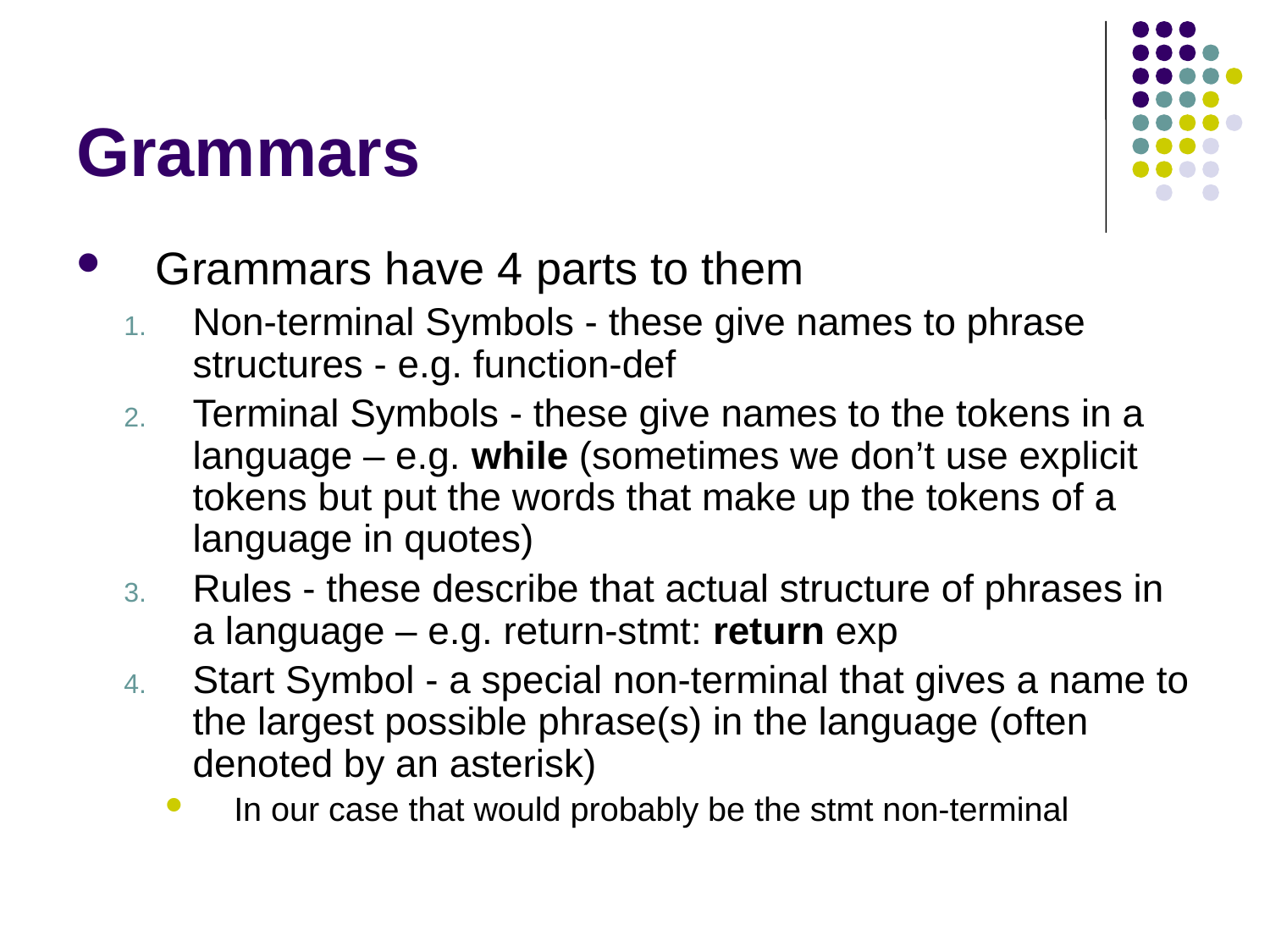

# Grammars
Grammars have 4 parts to them
Non-terminal Symbols - these give names to phrase structures - e.g. function-def
Terminal Symbols - these give names to the tokens in a language – e.g. while (sometimes we don’t use explicit tokens but put the words that make up the tokens of a language in quotes)
Rules - these describe that actual structure of phrases in a language – e.g. return-stmt: return exp
Start Symbol - a special non-terminal that gives a name to the largest possible phrase(s) in the language (often denoted by an asterisk)
In our case that would probably be the stmt non-terminal